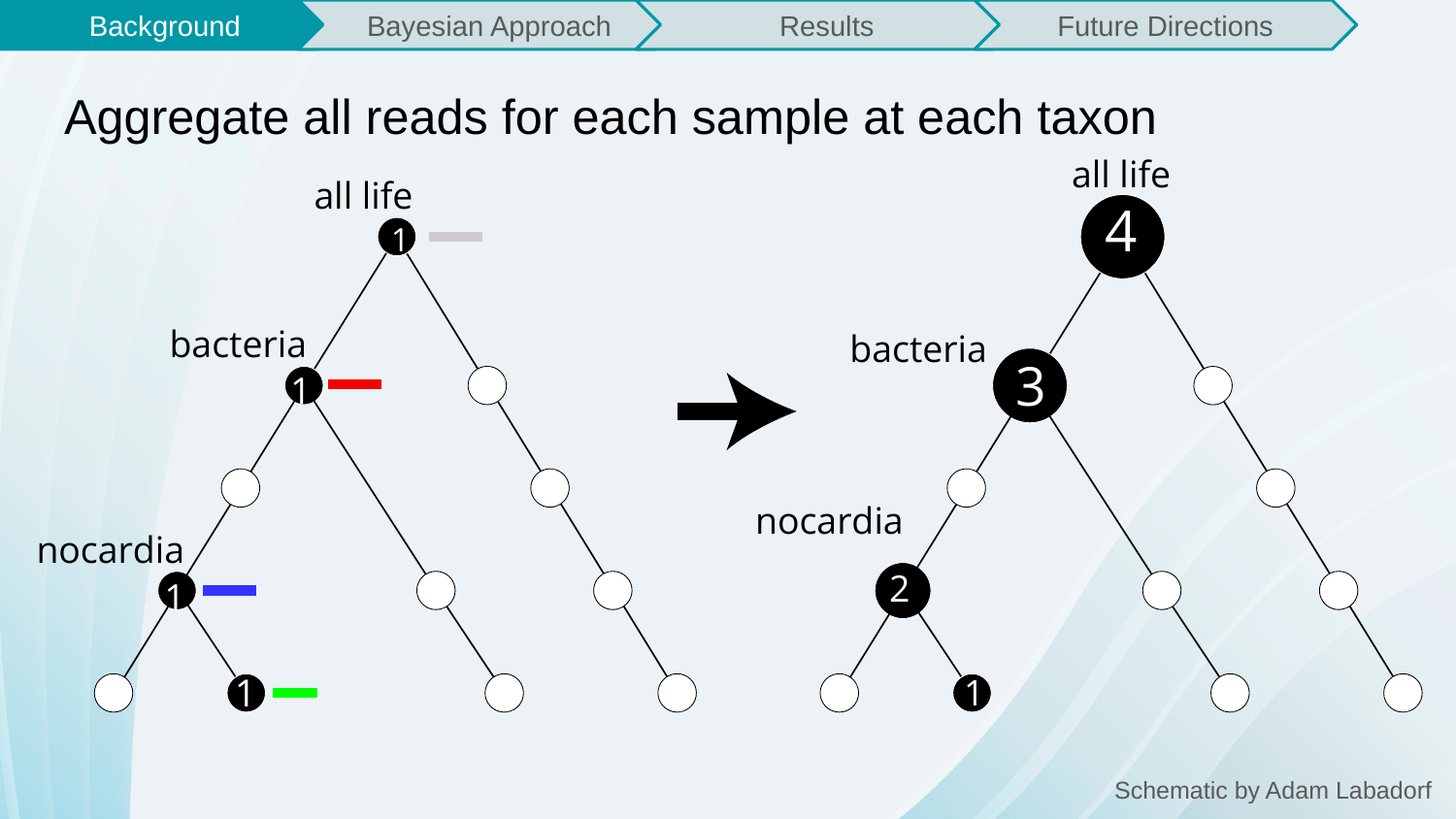

Background
Bayesian Approach
Results
Future Directions
# Aggregate all reads for each sample at each taxon
all life
4
all life

1

bacteria
1
bacteria
3
nocardia
2
nocardia
1
1
1
Schematic by Adam Labadorf